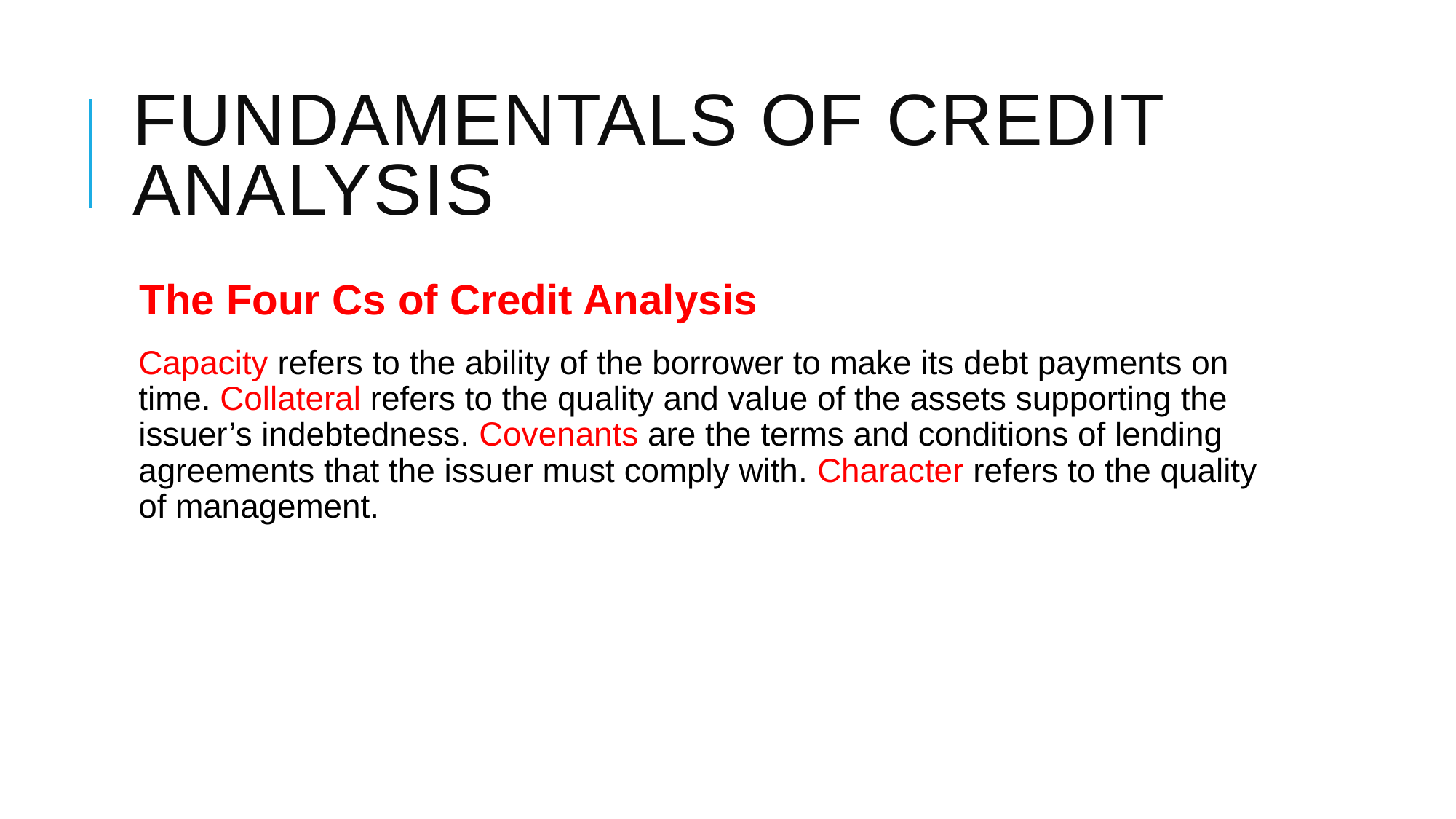

# Fundamentals of credit analysis
The Four Cs of Credit Analysis
Capacity refers to the ability of the borrower to make its debt payments on time. Collateral refers to the quality and value of the assets supporting the issuer’s indebtedness. Covenants are the terms and conditions of lending agreements that the issuer must comply with. Character refers to the quality of management.